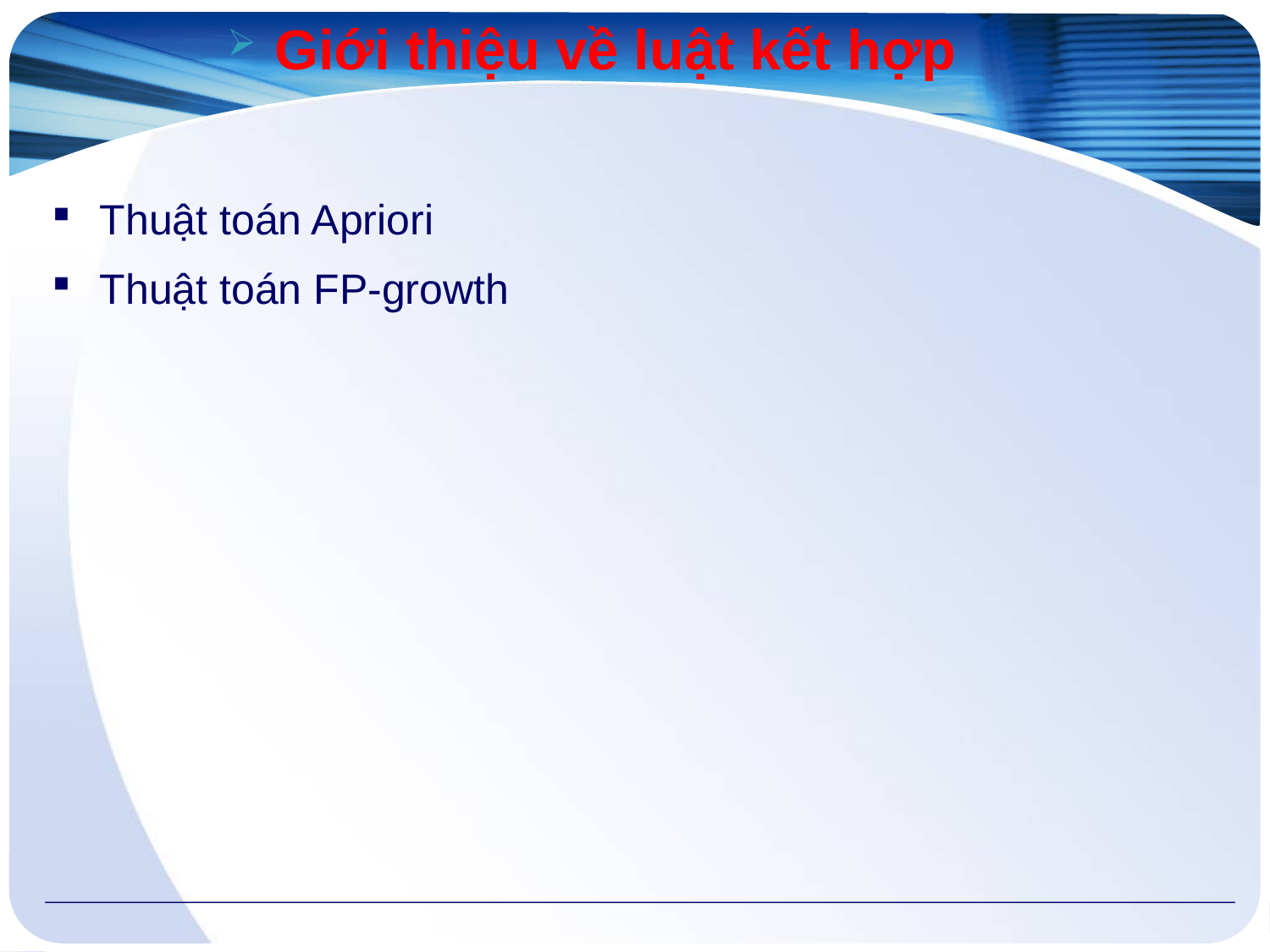

Giới thiệu về luật kết hợp
Thuật toán Apriori
Thuật toán FP-growth